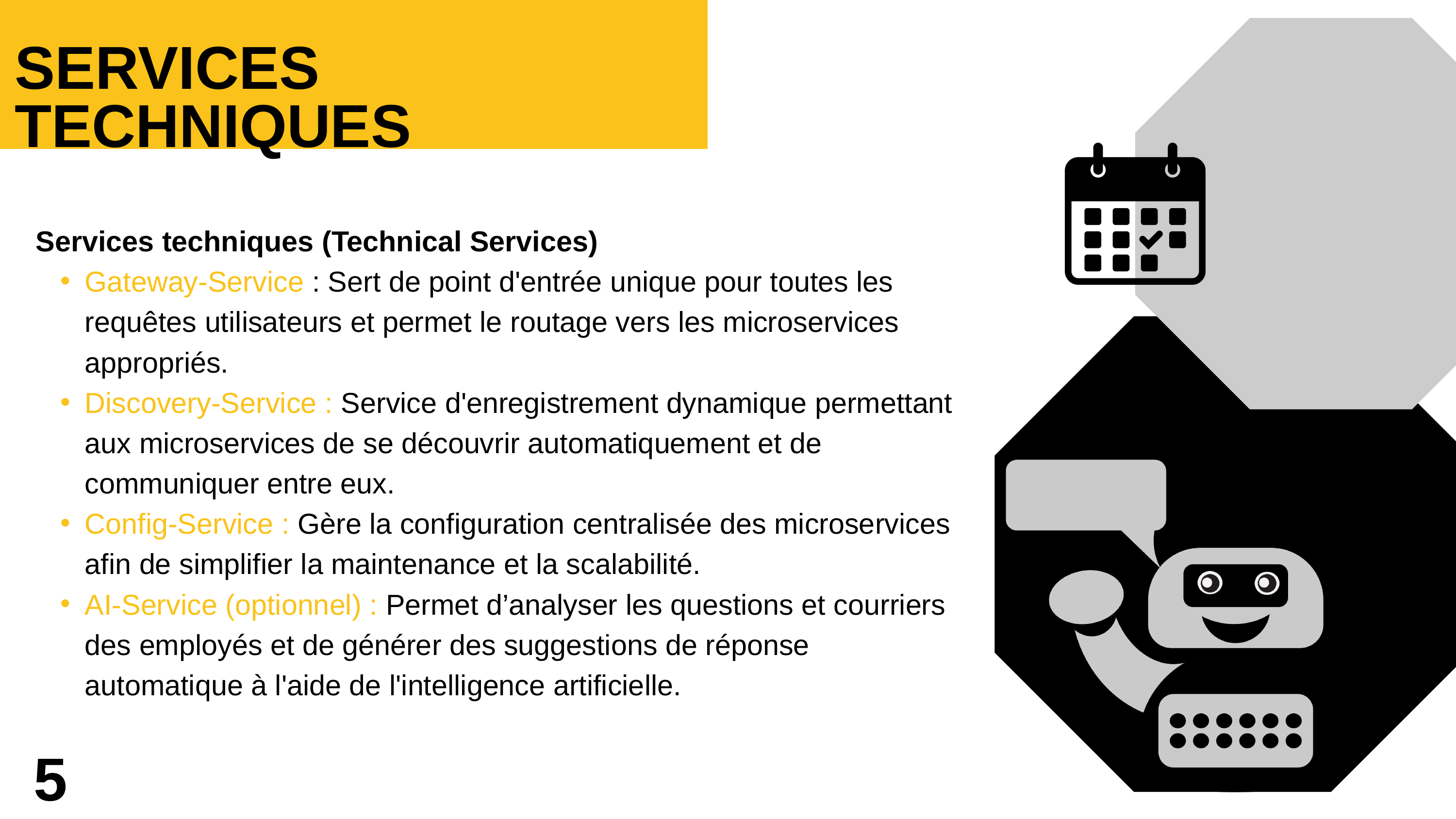

SERVICES TECHNIQUES

Services techniques (Technical Services)
Gateway-Service : Sert de point d'entrée unique pour toutes les requêtes utilisateurs et permet le routage vers les microservices appropriés.
Discovery-Service : Service d'enregistrement dynamique permettant aux microservices de se découvrir automatiquement et de communiquer entre eux.
Config-Service : Gère la configuration centralisée des microservices afin de simplifier la maintenance et la scalabilité.
AI-Service (optionnel) : Permet d’analyser les questions et courriers des employés et de générer des suggestions de réponse automatique à l'aide de l'intelligence artificielle.

5